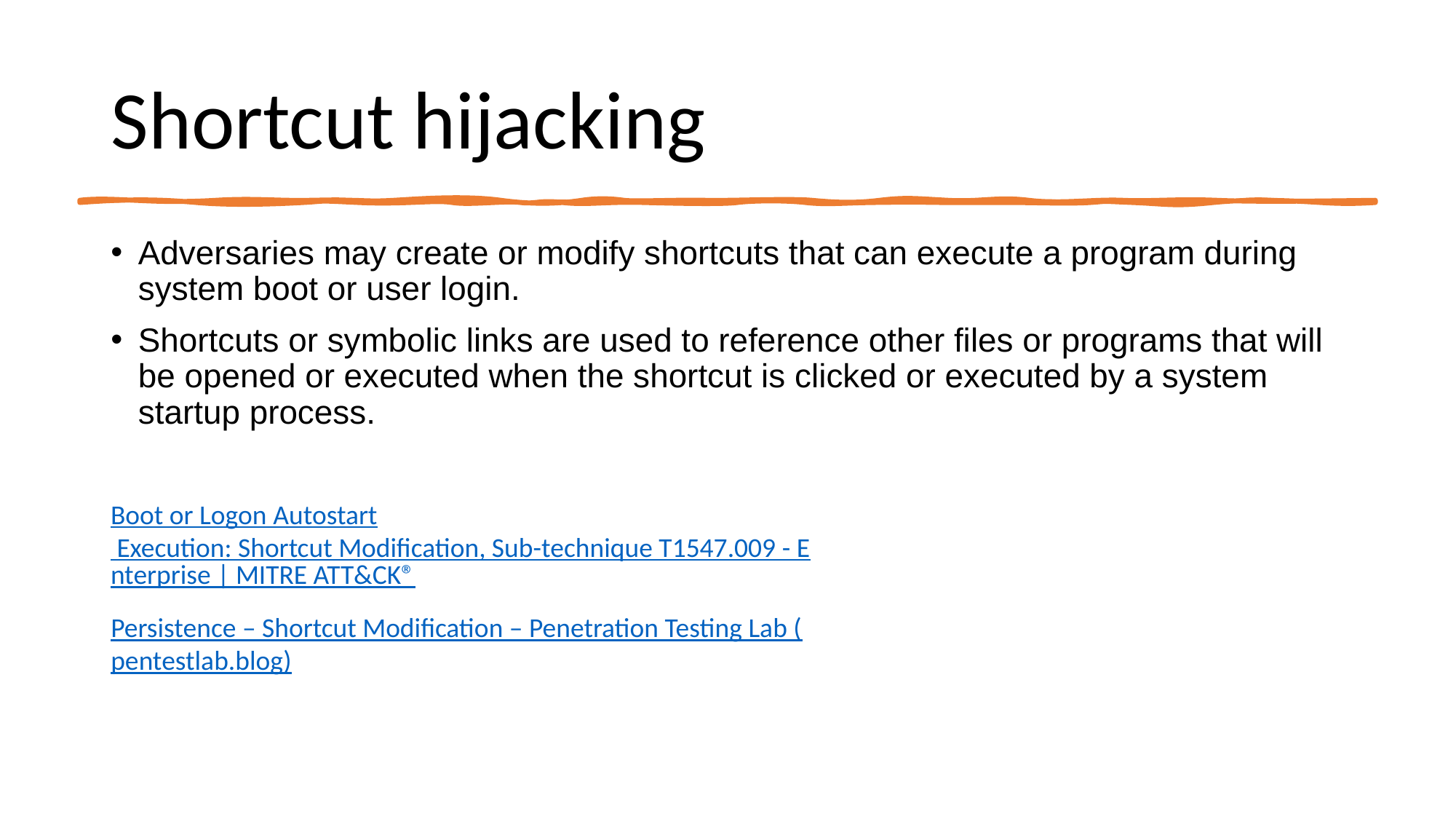

# Shortcut hijacking

Adversaries may create or modify shortcuts that can execute a program during system boot or user login.
Shortcuts or symbolic links are used to reference other files or programs that will be opened or executed when the shortcut is clicked or executed by a system startup process.
Boot or Logon Autostart Execution: Shortcut Modification, Sub-technique T1547.009 - Enterprise | MITRE ATT&CK®
Persistence – Shortcut Modification – Penetration Testing Lab (pentestlab.blog)